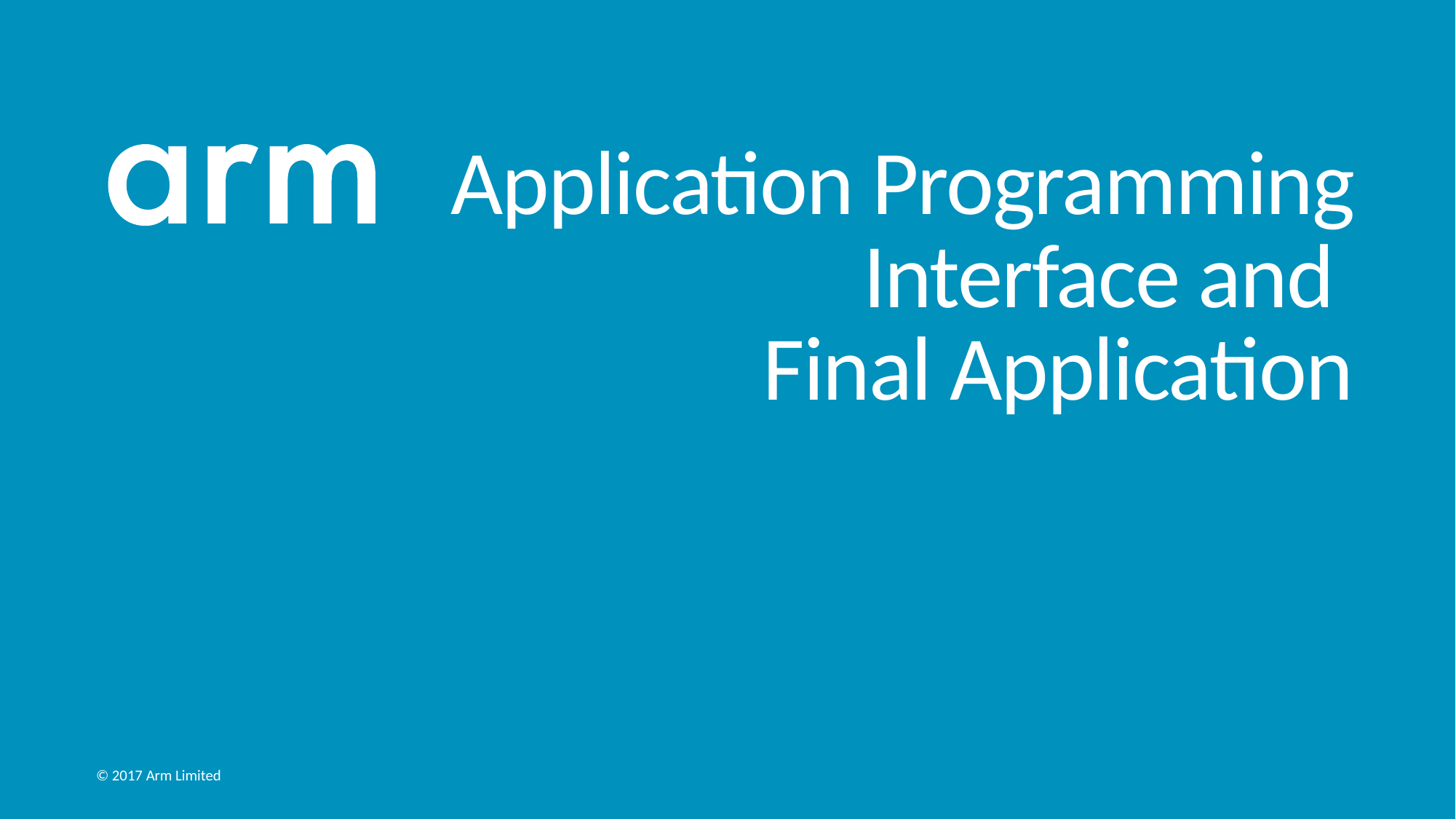

# Application Programming Interface and Final Application